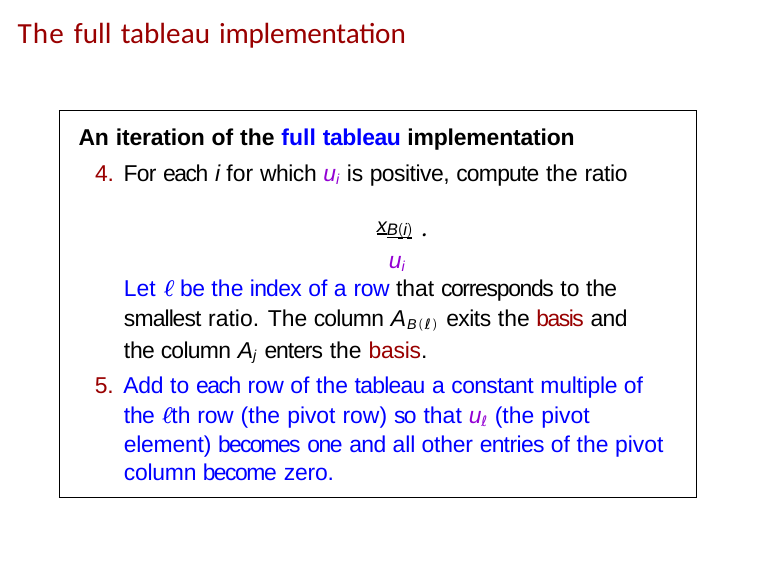

# The full tableau implementation

An iteration of the full tableau implementation
4. For each i for which ui is positive, compute the ratio
xB(i) ui
.
Let ℓ be the index of a row that corresponds to the smallest ratio. The column AB(ℓ) exits the basis and the column Aj enters the basis.
5. Add to each row of the tableau a constant multiple of the ℓth row (the pivot row) so that uℓ (the pivot element) becomes one and all other entries of the pivot column become zero.